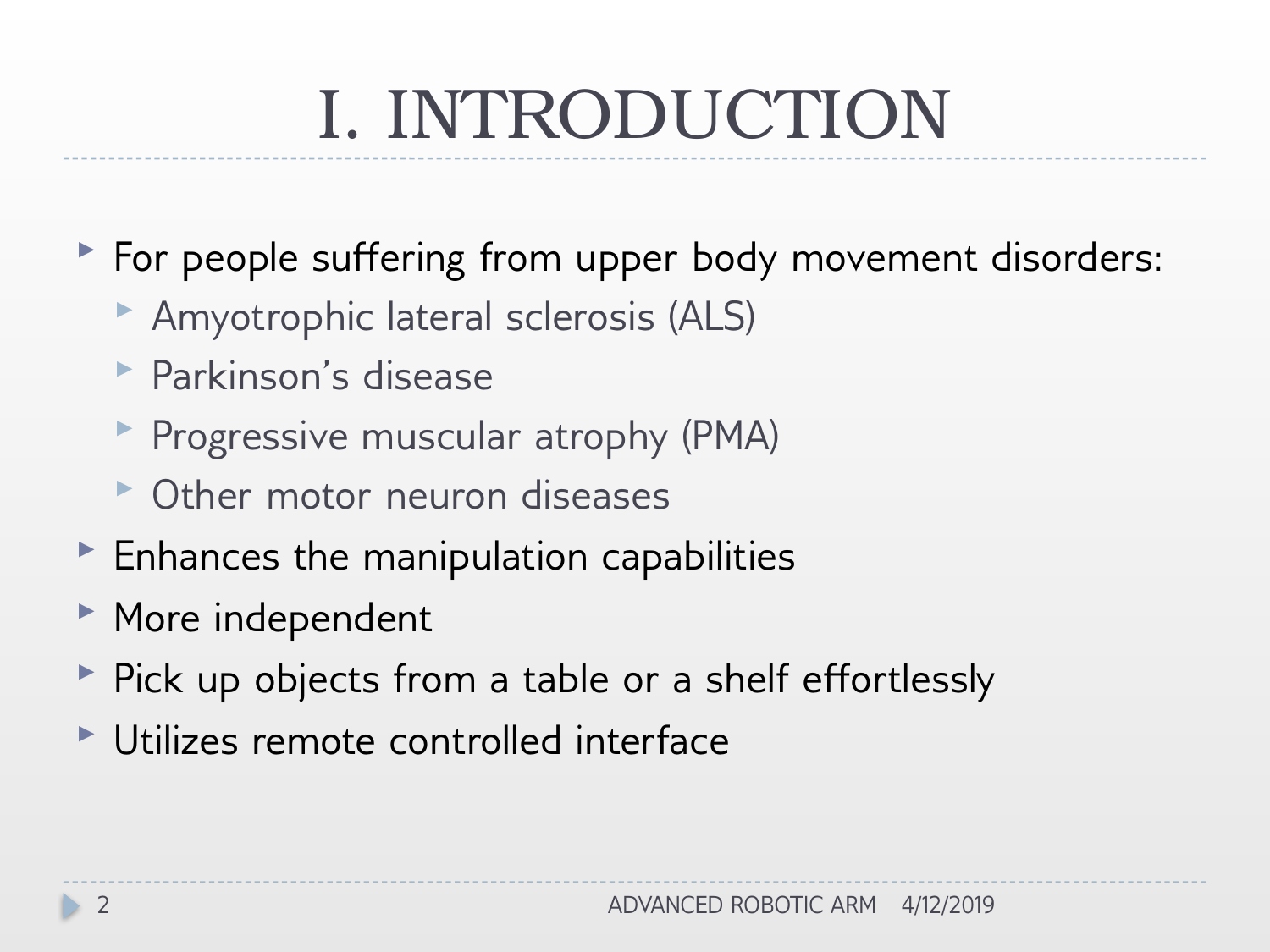

# I. INTRODUCTION
For people suffering from upper body movement disorders:
Amyotrophic lateral sclerosis (ALS)
Parkinson’s disease
Progressive muscular atrophy (PMA)
Other motor neuron diseases
Enhances the manipulation capabilities
More independent
Pick up objects from a table or a shelf effortlessly
Utilizes remote controlled interface
2
ADVANCED ROBOTIC ARM
4/12/2019